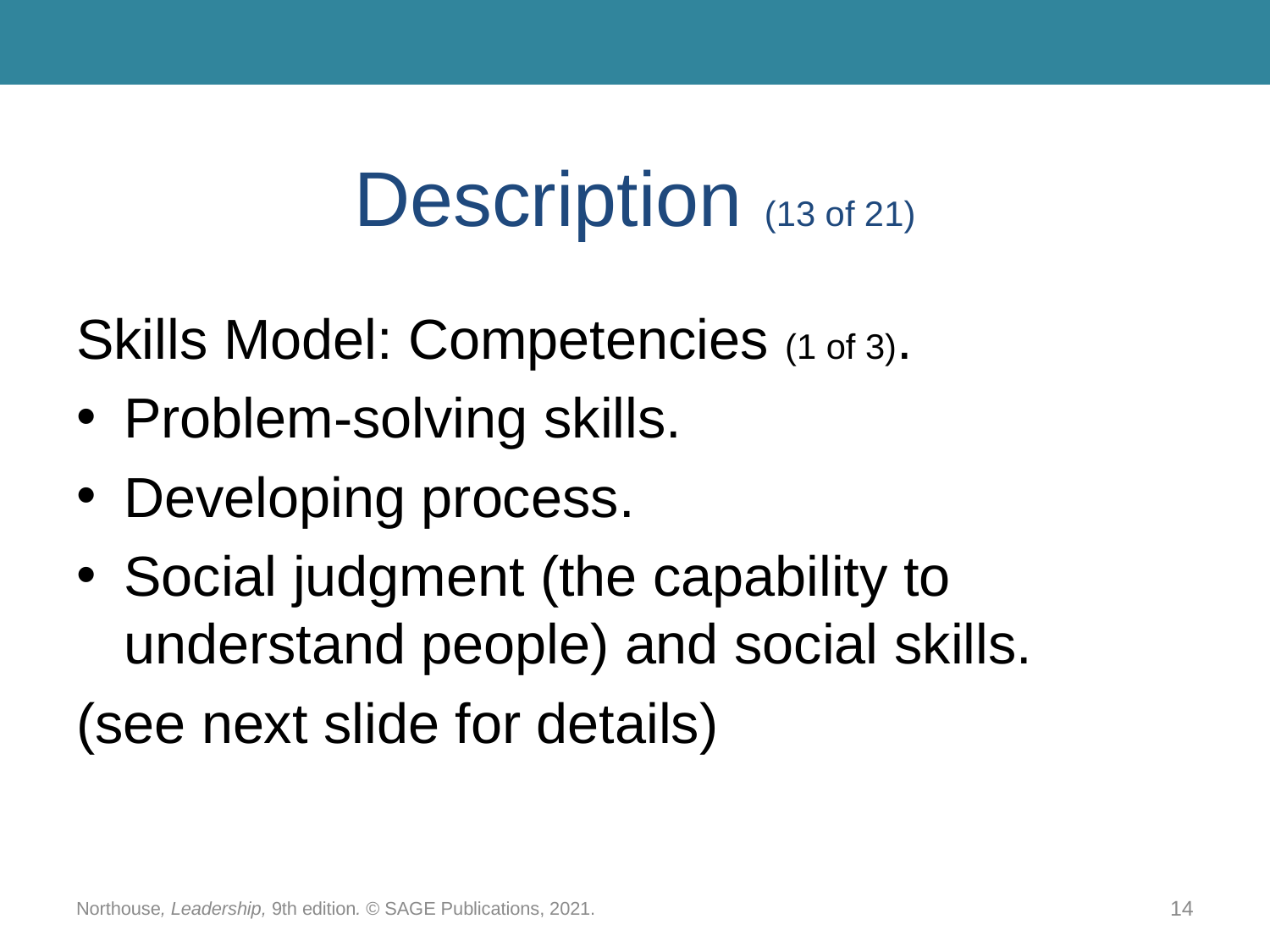

# Description (13 of 21)
Skills Model: Competencies (1 of 3).
Problem-solving skills.
Developing process.
Social judgment (the capability to understand people) and social skills.
(see next slide for details)
Northouse, Leadership, 9th edition. © SAGE Publications, 2021.
14